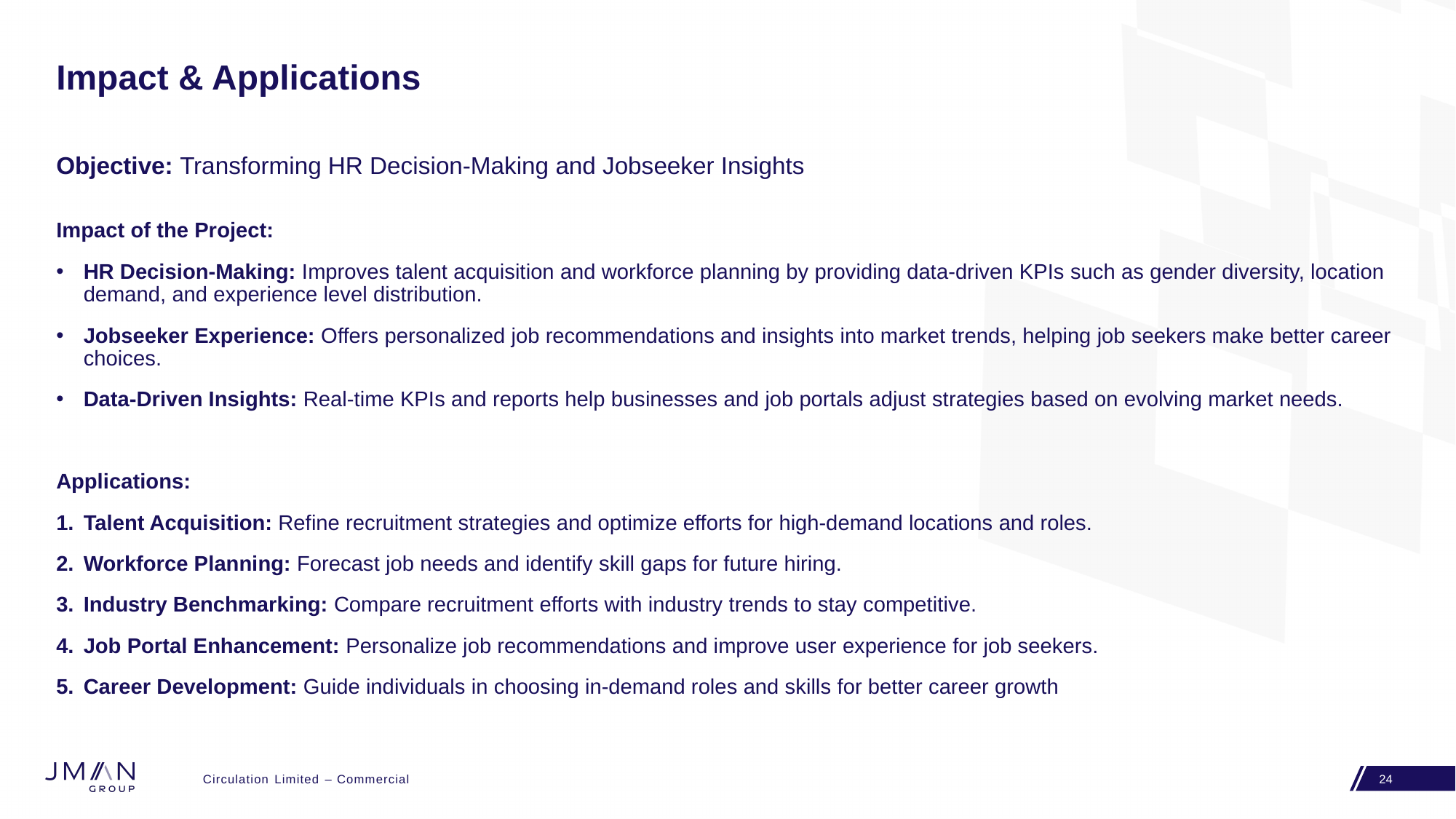

# Impact & Applications
Objective: Transforming HR Decision-Making and Jobseeker Insights
Impact of the Project:
HR Decision-Making: Improves talent acquisition and workforce planning by providing data-driven KPIs such as gender diversity, location demand, and experience level distribution.
Jobseeker Experience: Offers personalized job recommendations and insights into market trends, helping job seekers make better career choices.
Data-Driven Insights: Real-time KPIs and reports help businesses and job portals adjust strategies based on evolving market needs.

Applications:
Talent Acquisition: Refine recruitment strategies and optimize efforts for high-demand locations and roles.
Workforce Planning: Forecast job needs and identify skill gaps for future hiring.
Industry Benchmarking: Compare recruitment efforts with industry trends to stay competitive.
Job Portal Enhancement: Personalize job recommendations and improve user experience for job seekers.
Career Development: Guide individuals in choosing in-demand roles and skills for better career growth